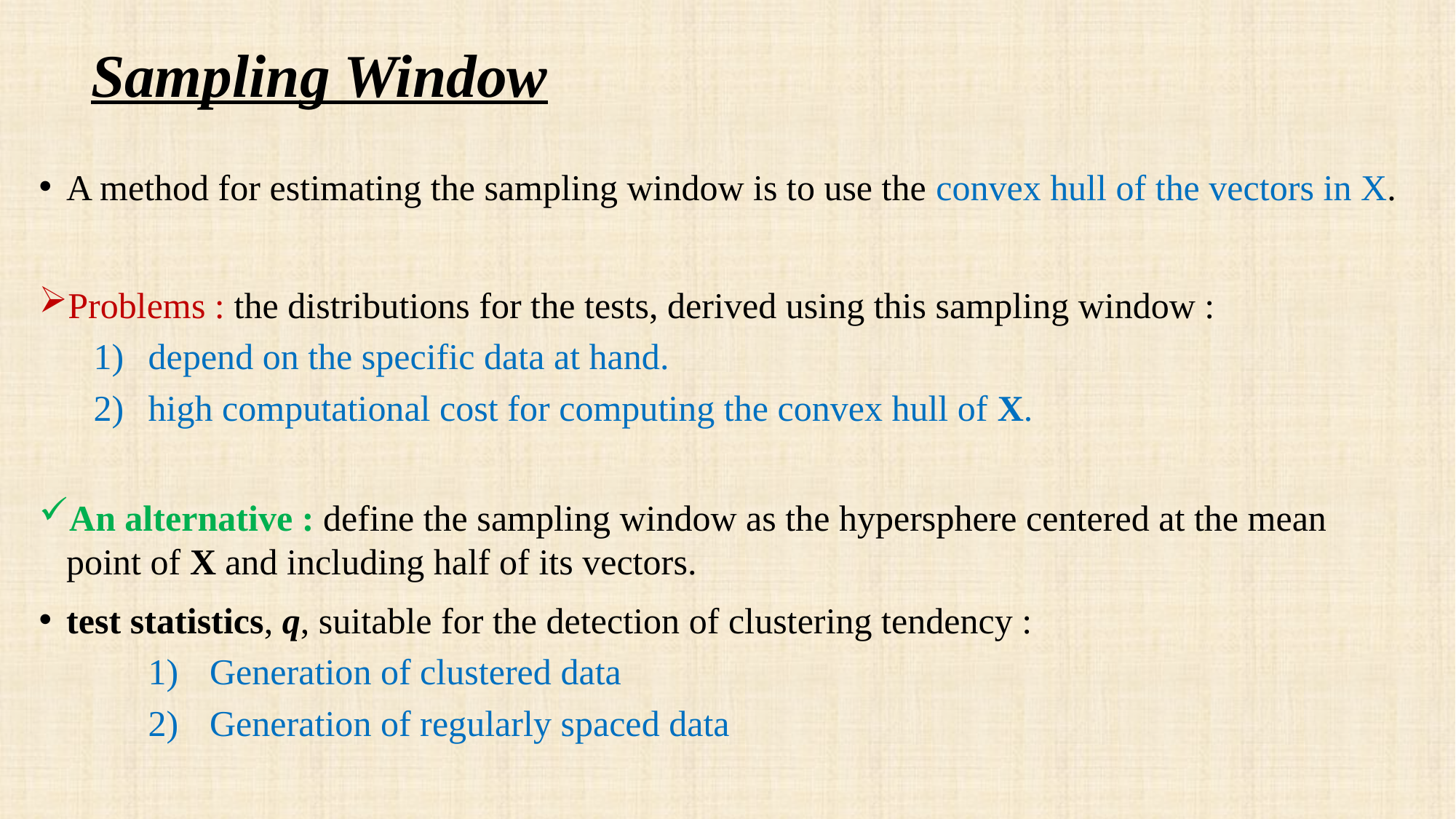

# Sampling Window
A method for estimating the sampling window is to use the convex hull of the vectors in X.

Problems : the distributions for the tests, derived using this sampling window :
depend on the specific data at hand.
high computational cost for computing the convex hull of X.

An alternative : define the sampling window as the hypersphere centered at the mean point of X and including half of its vectors.
test statistics, q, suitable for the detection of clustering tendency :
Generation of clustered data
Generation of regularly spaced data